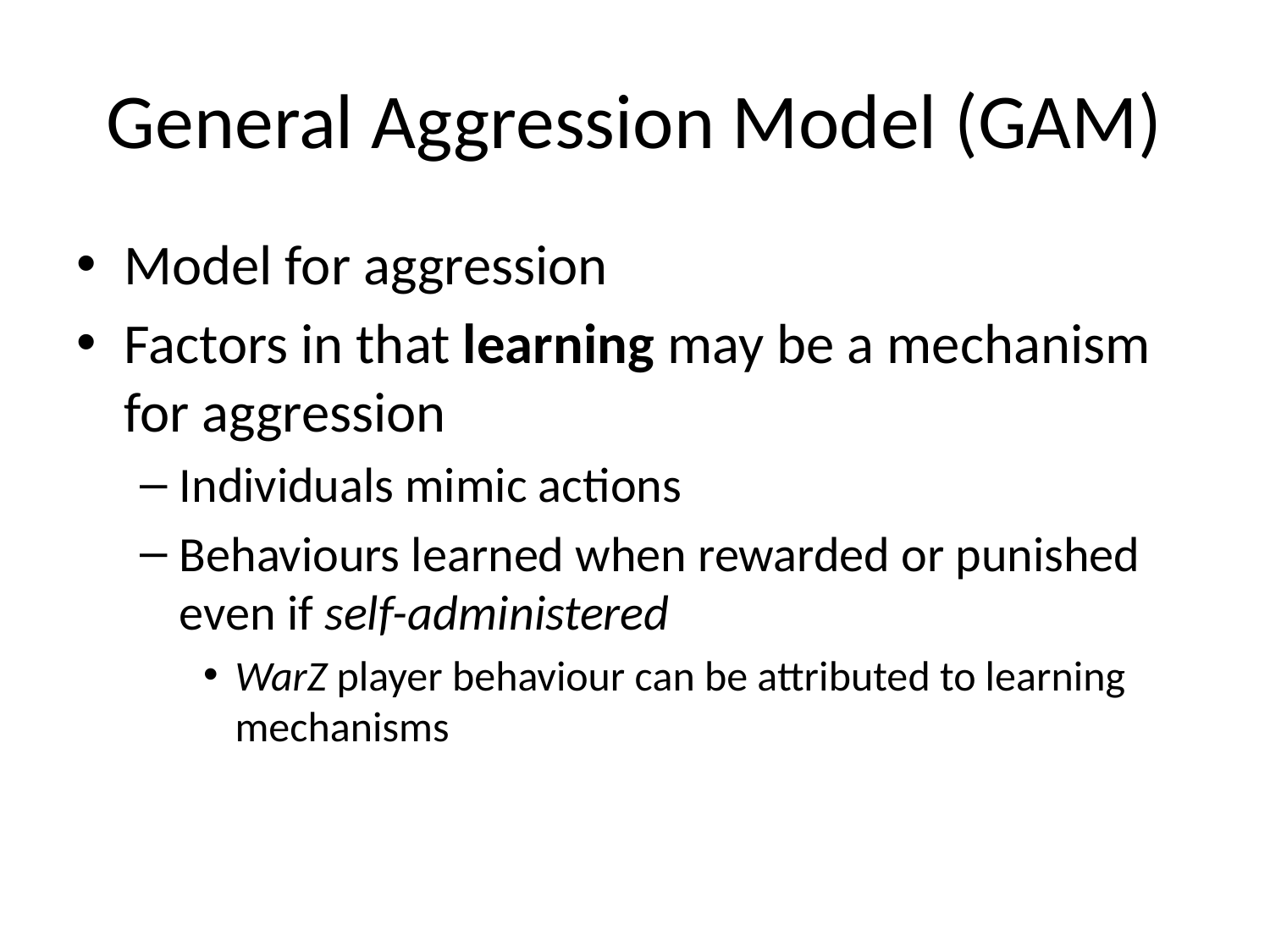

# General Aggression Model (GAM)
Model for aggression
Factors in that learning may be a mechanism for aggression
Individuals mimic actions
Behaviours learned when rewarded or punished even if self-administered
WarZ player behaviour can be attributed to learning mechanisms